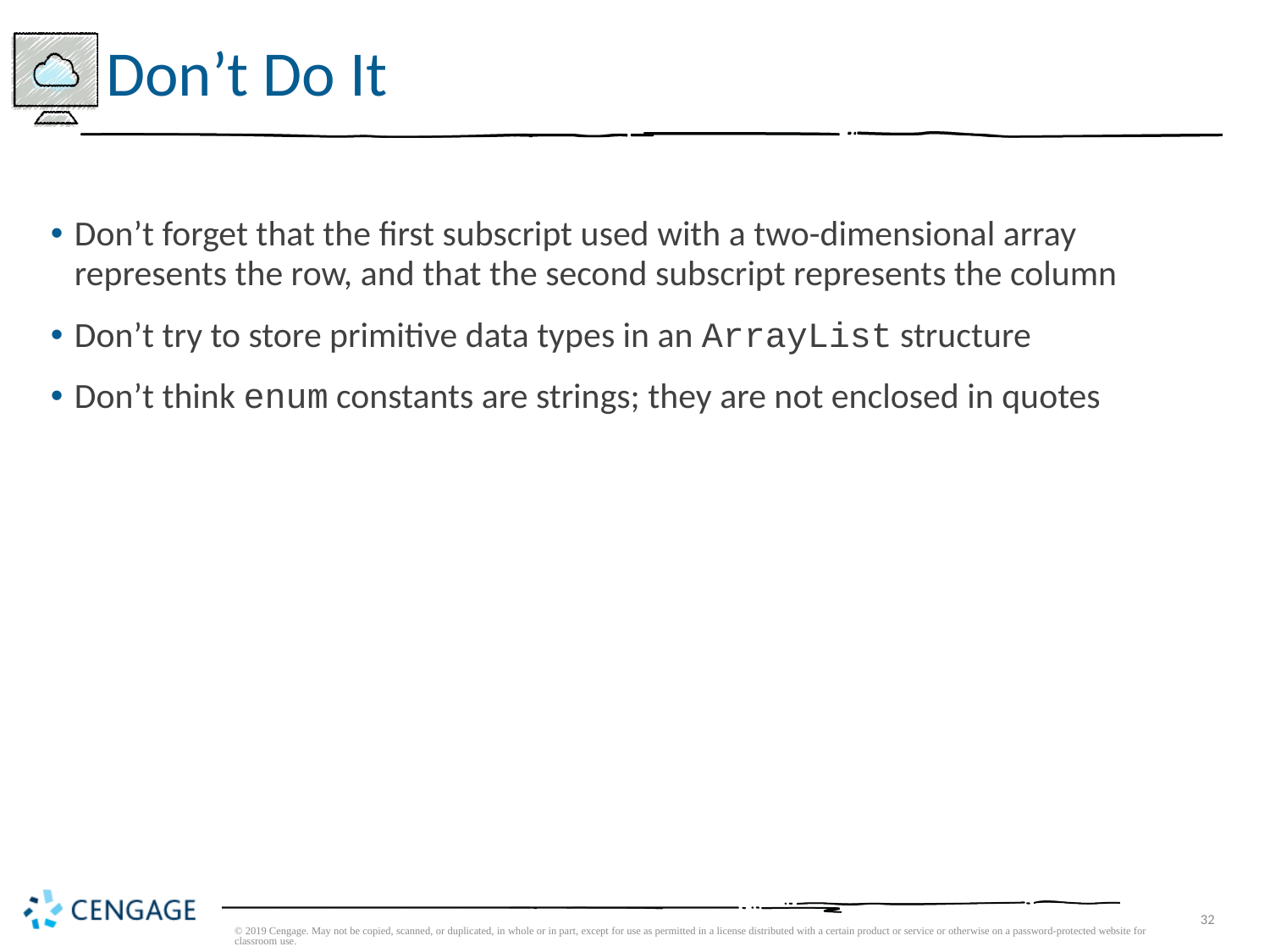

# Don’t Do It
Don’t forget that the first subscript used with a two-dimensional array represents the row, and that the second subscript represents the column
Don’t try to store primitive data types in an ArrayList structure
Don’t think enum constants are strings; they are not enclosed in quotes
© 2019 Cengage. May not be copied, scanned, or duplicated, in whole or in part, except for use as permitted in a license distributed with a certain product or service or otherwise on a password-protected website for classroom use.